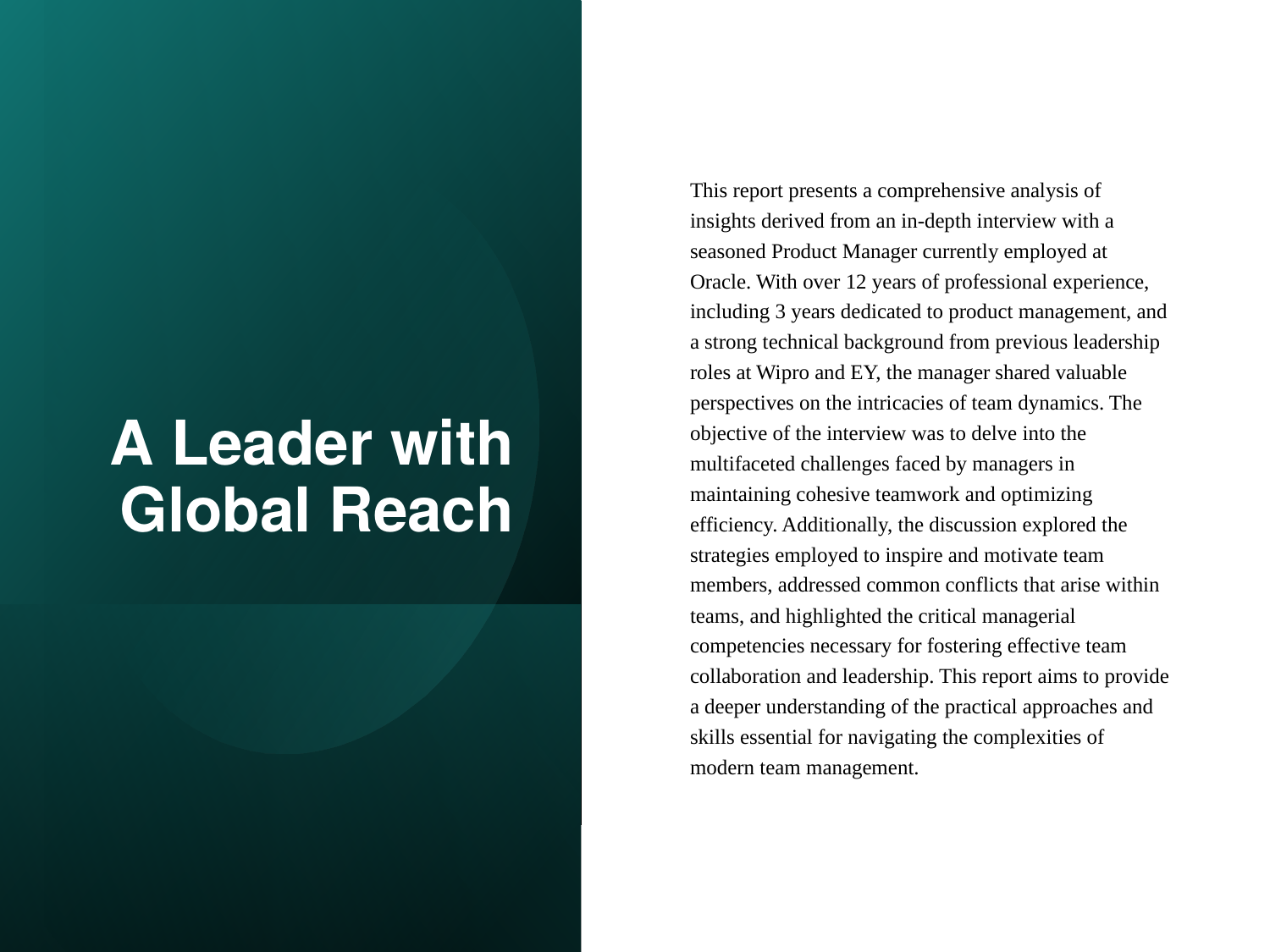

# A Leader with Global Reach
This report presents a comprehensive analysis of insights derived from an in-depth interview with a seasoned Product Manager currently employed at Oracle. With over 12 years of professional experience, including 3 years dedicated to product management, and a strong technical background from previous leadership roles at Wipro and EY, the manager shared valuable perspectives on the intricacies of team dynamics. The objective of the interview was to delve into the multifaceted challenges faced by managers in maintaining cohesive teamwork and optimizing efficiency. Additionally, the discussion explored the strategies employed to inspire and motivate team members, addressed common conflicts that arise within teams, and highlighted the critical managerial competencies necessary for fostering effective team collaboration and leadership. This report aims to provide a deeper understanding of the practical approaches and skills essential for navigating the complexities of modern team management.